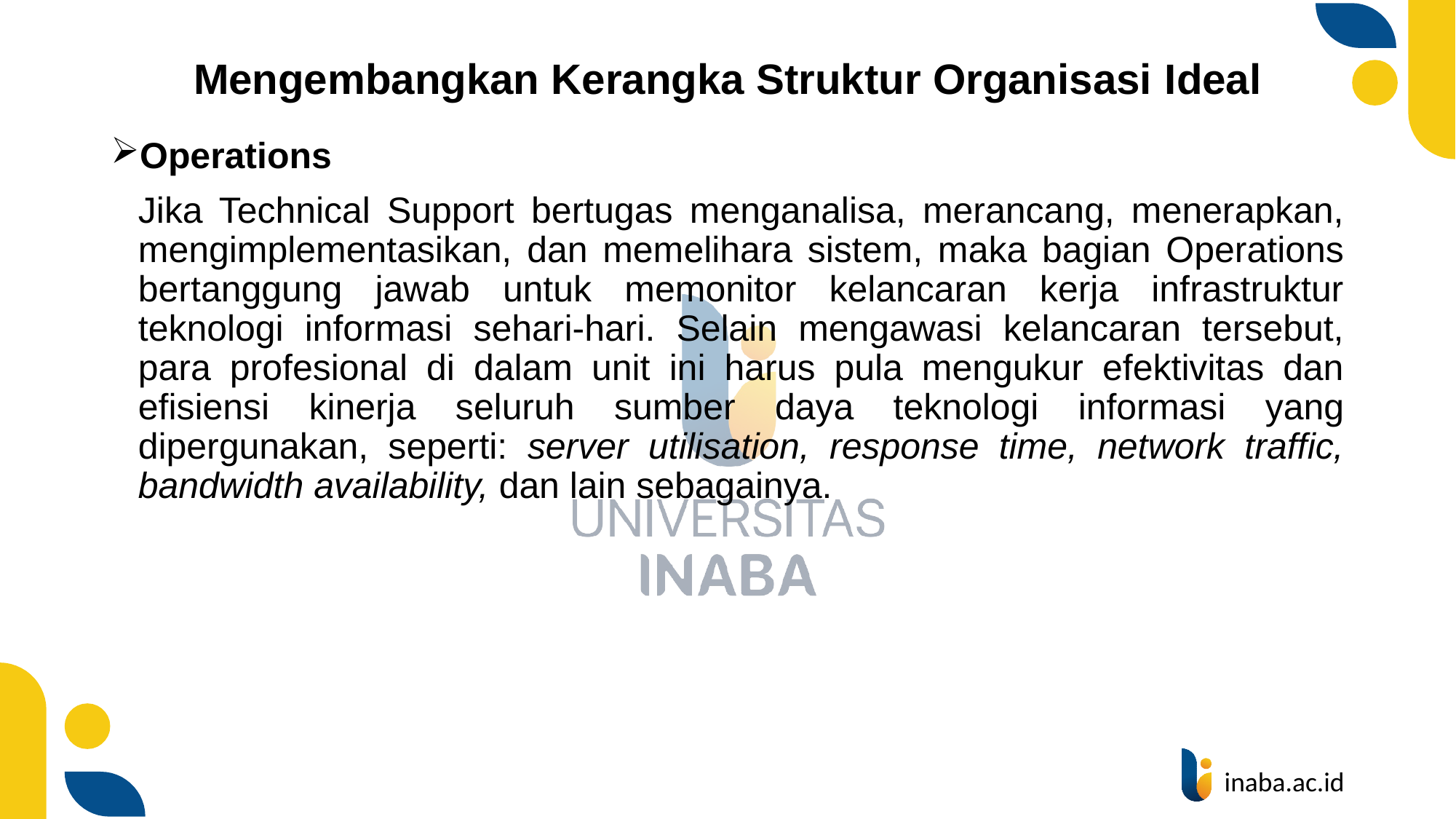

# Mengembangkan Kerangka Struktur Organisasi Ideal
Operations
	Jika Technical Support bertugas menganalisa, merancang, menerapkan, mengimplementasikan, dan memelihara sistem, maka bagian Operations bertanggung jawab untuk memonitor kelancaran kerja infrastruktur teknologi informasi sehari-hari. Selain mengawasi kelancaran tersebut, para profesional di dalam unit ini harus pula mengukur efektivitas dan efisiensi kinerja seluruh sumber daya teknologi informasi yang dipergunakan, seperti: server utilisation, response time, network traffic, bandwidth availability, dan lain sebagainya.